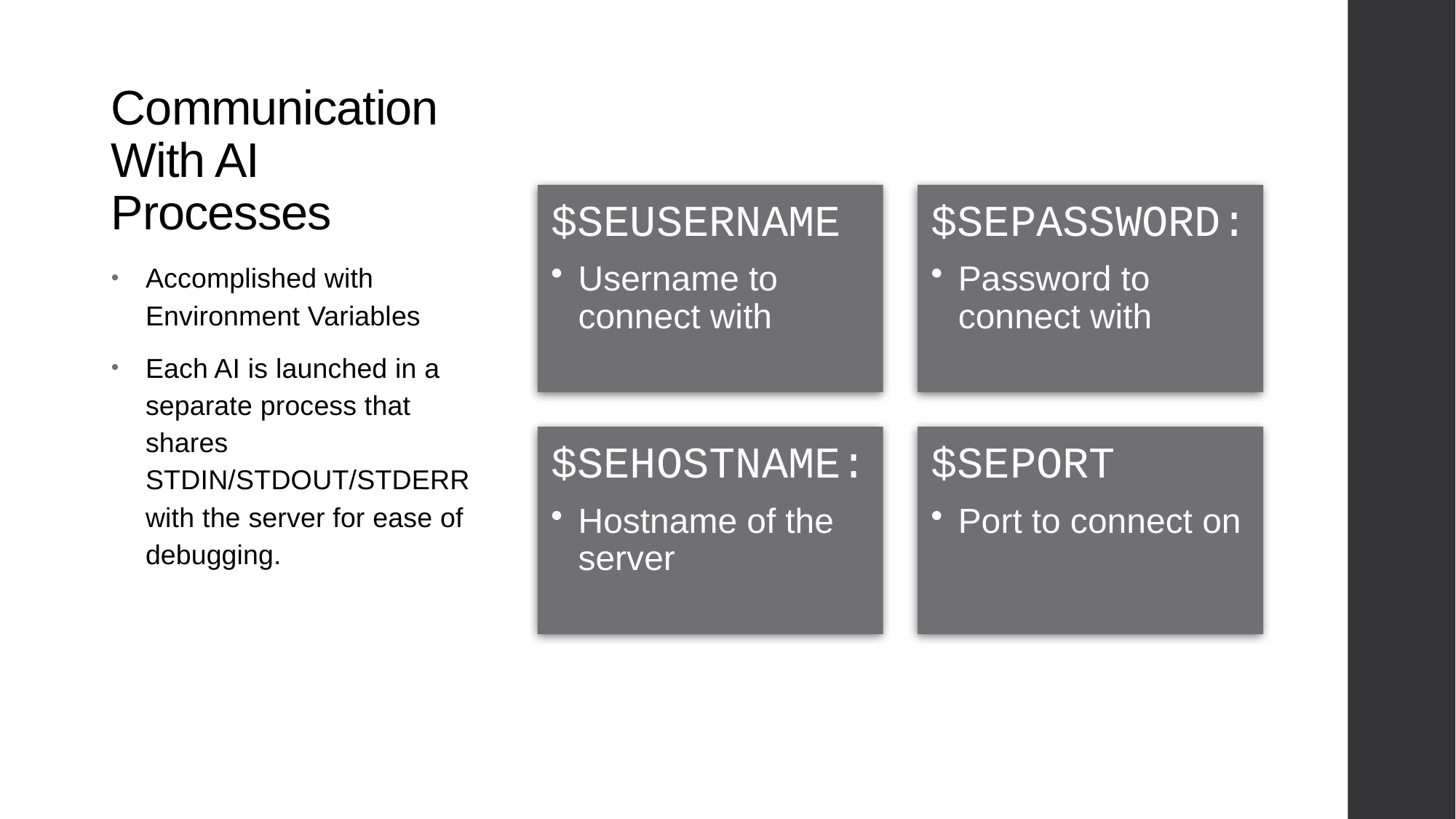

# Communication With AI Processes
$SEUSERNAME
Username to connect with
$SEPASSWORD:
Password to connect with
$SEHOSTNAME:
Hostname of the server
$SEPORT
Port to connect on
Accomplished with Environment Variables
Each AI is launched in a separate process that shares STDIN/STDOUT/STDERR with the server for ease of debugging.